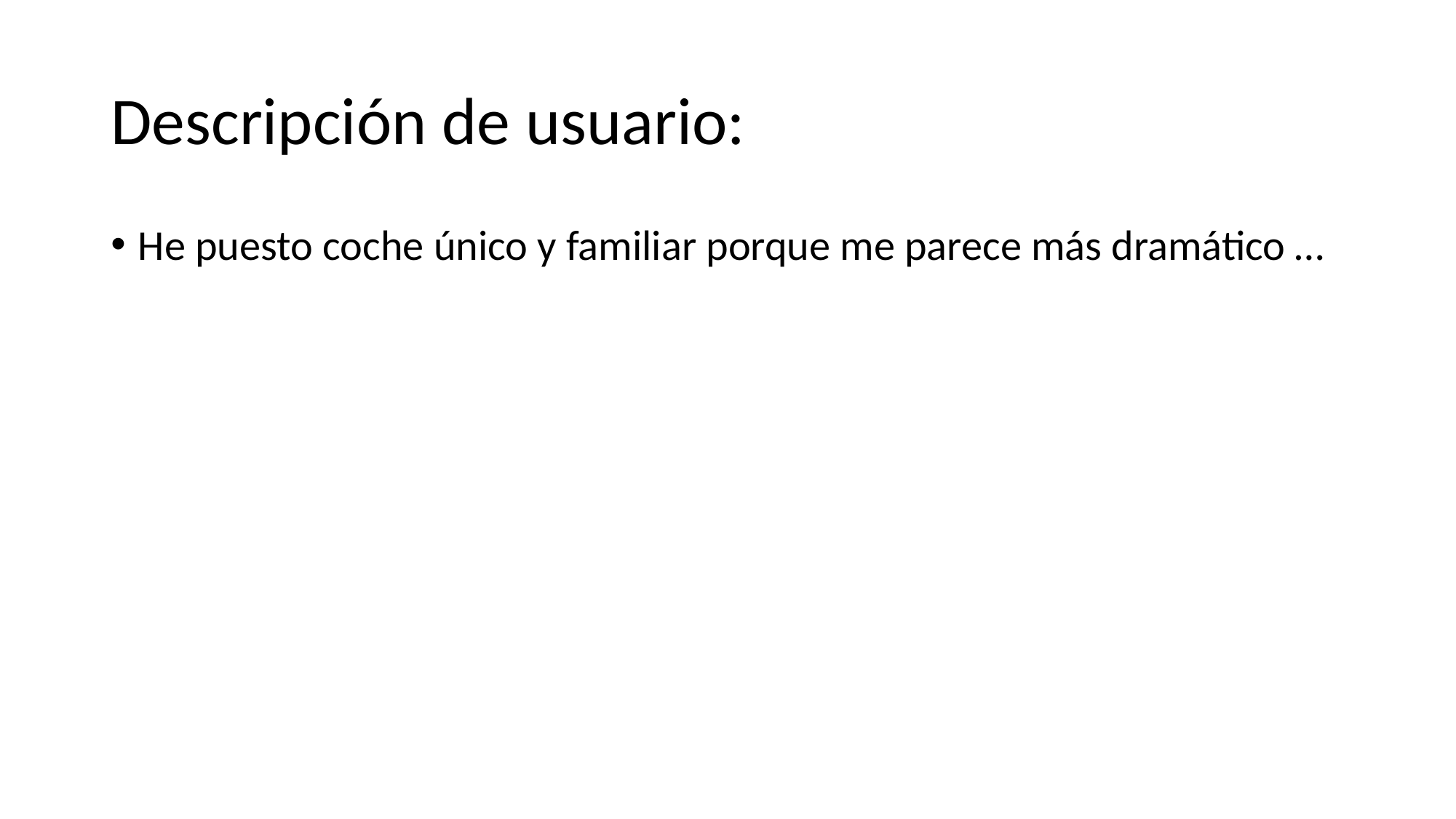

# Descripción de usuario:
He puesto coche único y familiar porque me parece más dramático …